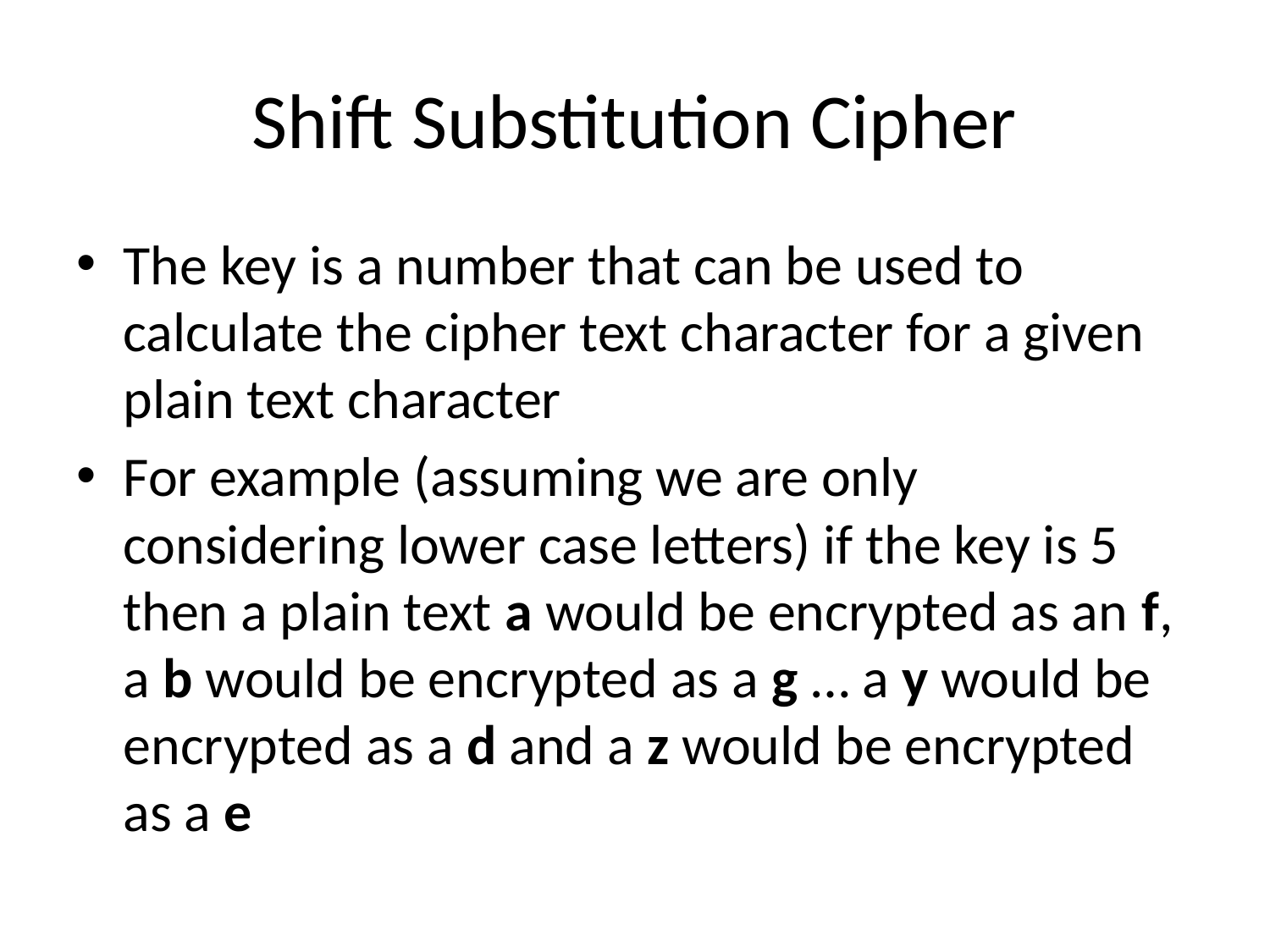

# Shift Substitution Cipher
The key is a number that can be used to calculate the cipher text character for a given plain text character
For example (assuming we are only considering lower case letters) if the key is 5 then a plain text a would be encrypted as an f, a b would be encrypted as a g … a y would be encrypted as a d and a z would be encrypted as a e